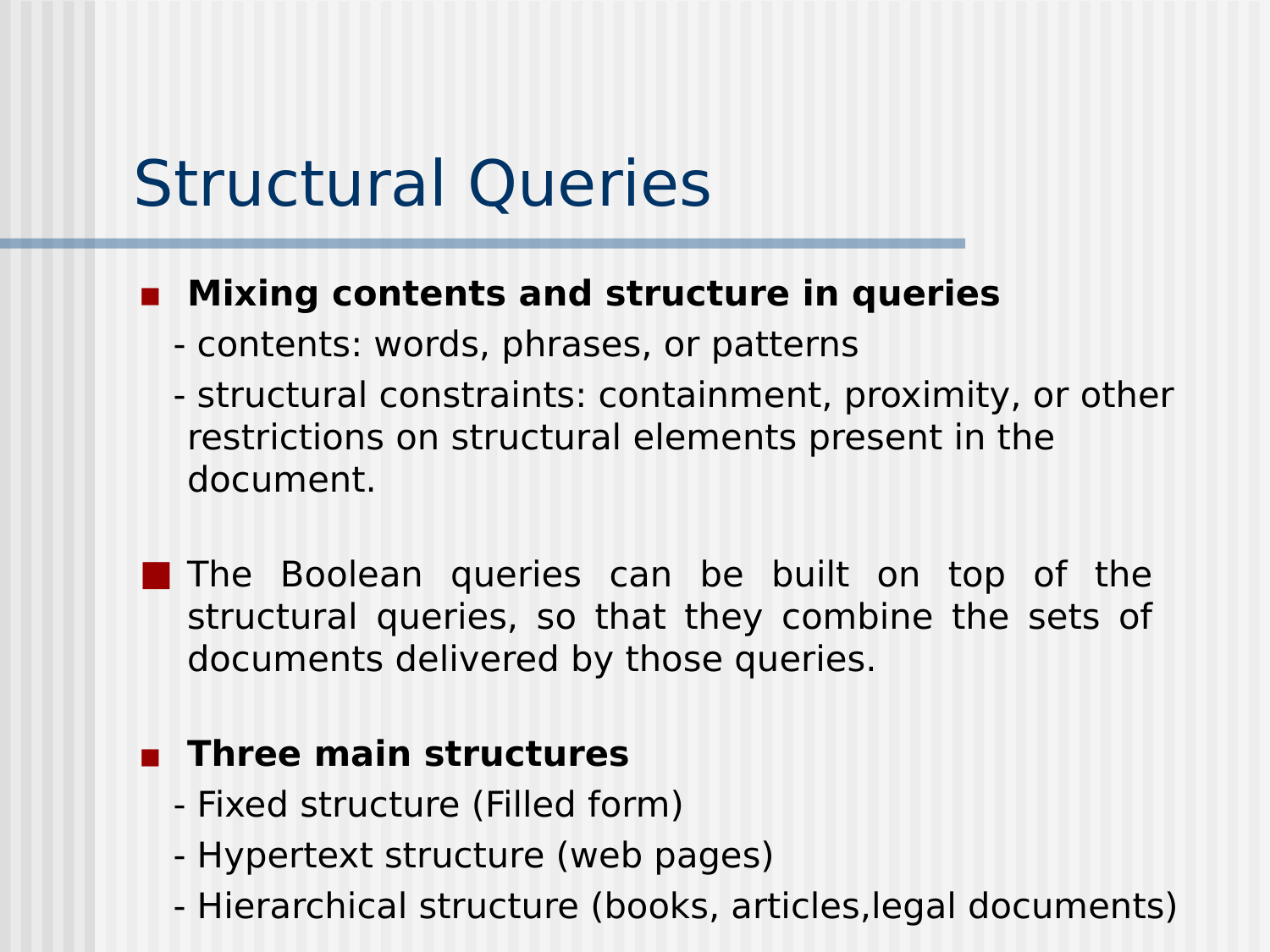

# Structural Queries
Mixing contents and structure in queries
   - contents: words, phrases, or patterns
   - structural constraints: containment, proximity, or other restrictions on structural elements present in the document.

The Boolean queries can be built on top of the structural queries, so that they combine the sets of documents delivered by those queries.

Three main structures
   - Fixed structure (Filled form)
   - Hypertext structure (web pages)
   - Hierarchical structure (books, articles,legal documents)